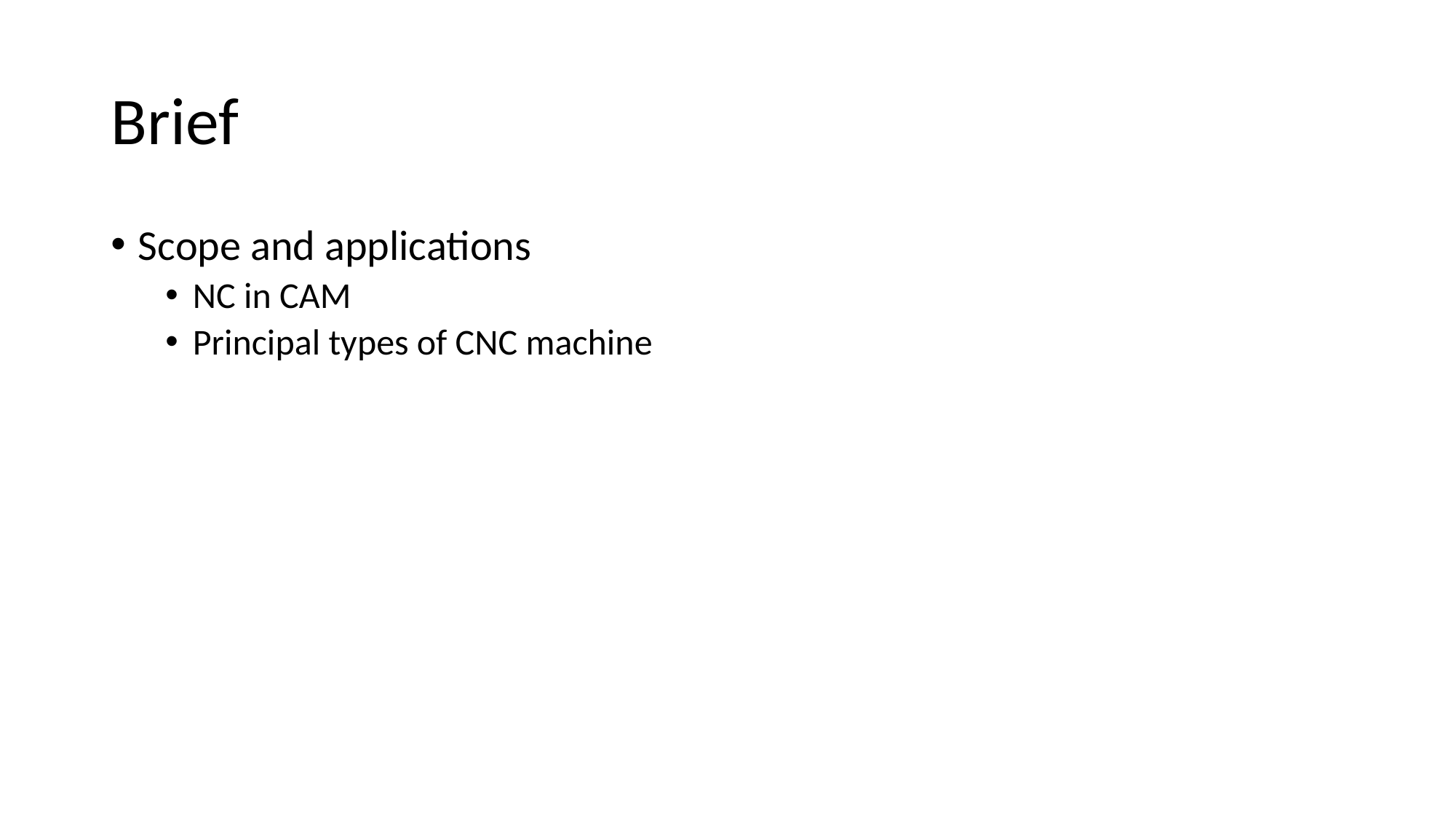

# Brief
Scope and applications
NC in CAM
Principal types of CNC machine